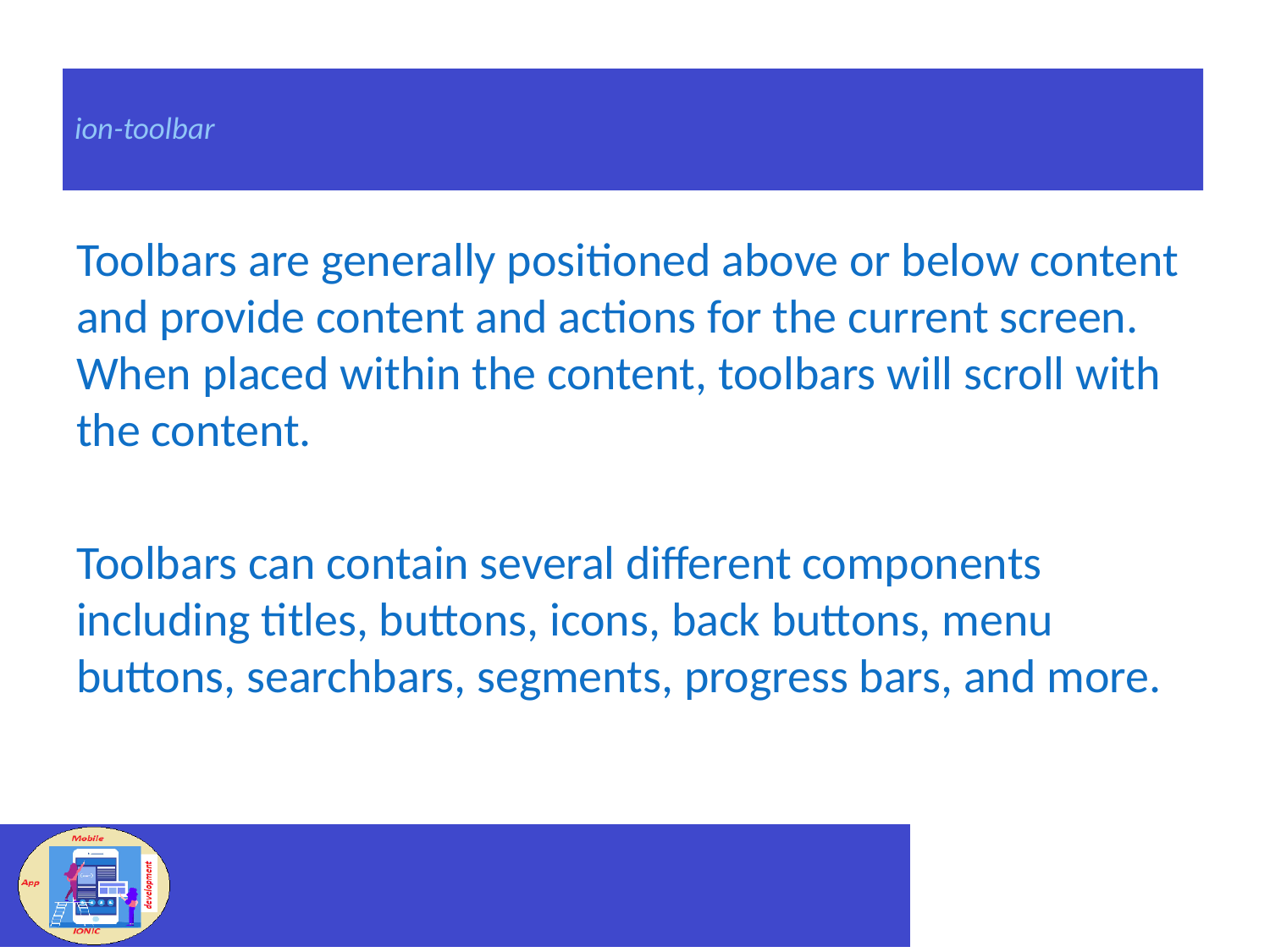

# ion-toolbar
Toolbars are generally positioned above or below content and provide content and actions for the current screen. When placed within the content, toolbars will scroll with the content.

Toolbars can contain several different components including titles, buttons, icons, back buttons, menu buttons, searchbars, segments, progress bars, and more.